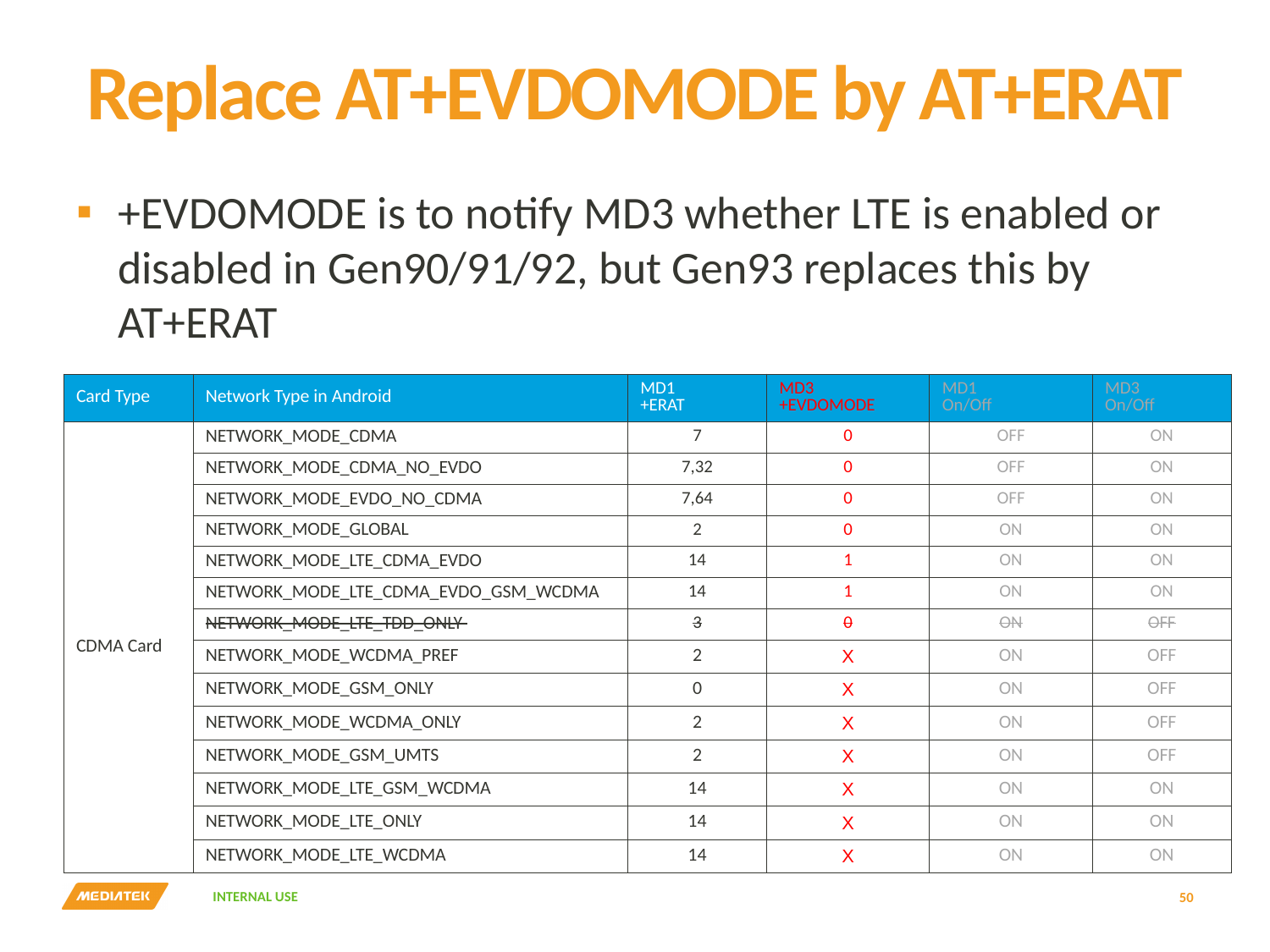

# Replace AT+EVDOMODE by AT+ERAT
+EVDOMODE is to notify MD3 whether LTE is enabled or disabled in Gen90/91/92, but Gen93 replaces this by AT+ERAT
| Card Type | Network Type in Android | MD1 +ERAT | MD3 +EVDOMODE | MD1 On/Off | MD3 On/Off |
| --- | --- | --- | --- | --- | --- |
| CDMA Card | NETWORK\_MODE\_CDMA | 7 | 0 | OFF | ON |
|  | NETWORK\_MODE\_CDMA\_NO\_EVDO | 7,32 | 0 | OFF | ON |
|  | NETWORK\_MODE\_EVDO\_NO\_CDMA | 7,64 | 0 | OFF | ON |
|  | NETWORK\_MODE\_GLOBAL | 2 | 0 | ON | ON |
|  | NETWORK\_MODE\_LTE\_CDMA\_EVDO | 14 | 1 | ON | ON |
|  | NETWORK\_MODE\_LTE\_CDMA\_EVDO\_GSM\_WCDMA | 14 | 1 | ON | ON |
|  | NETWORK\_MODE\_LTE\_TDD\_ONLY | 3 | 0 | ON | OFF |
|  | NETWORK\_MODE\_WCDMA\_PREF | 2 | X | ON | OFF |
|  | NETWORK\_MODE\_GSM\_ONLY | 0 | X | ON | OFF |
|  | NETWORK\_MODE\_WCDMA\_ONLY | 2 | X | ON | OFF |
|  | NETWORK\_MODE\_GSM\_UMTS | 2 | X | ON | OFF |
|  | NETWORK\_MODE\_LTE\_GSM\_WCDMA | 14 | X | ON | ON |
|  | NETWORK\_MODE\_LTE\_ONLY | 14 | X | ON | ON |
|  | NETWORK\_MODE\_LTE\_WCDMA | 14 | X | ON | ON |
50